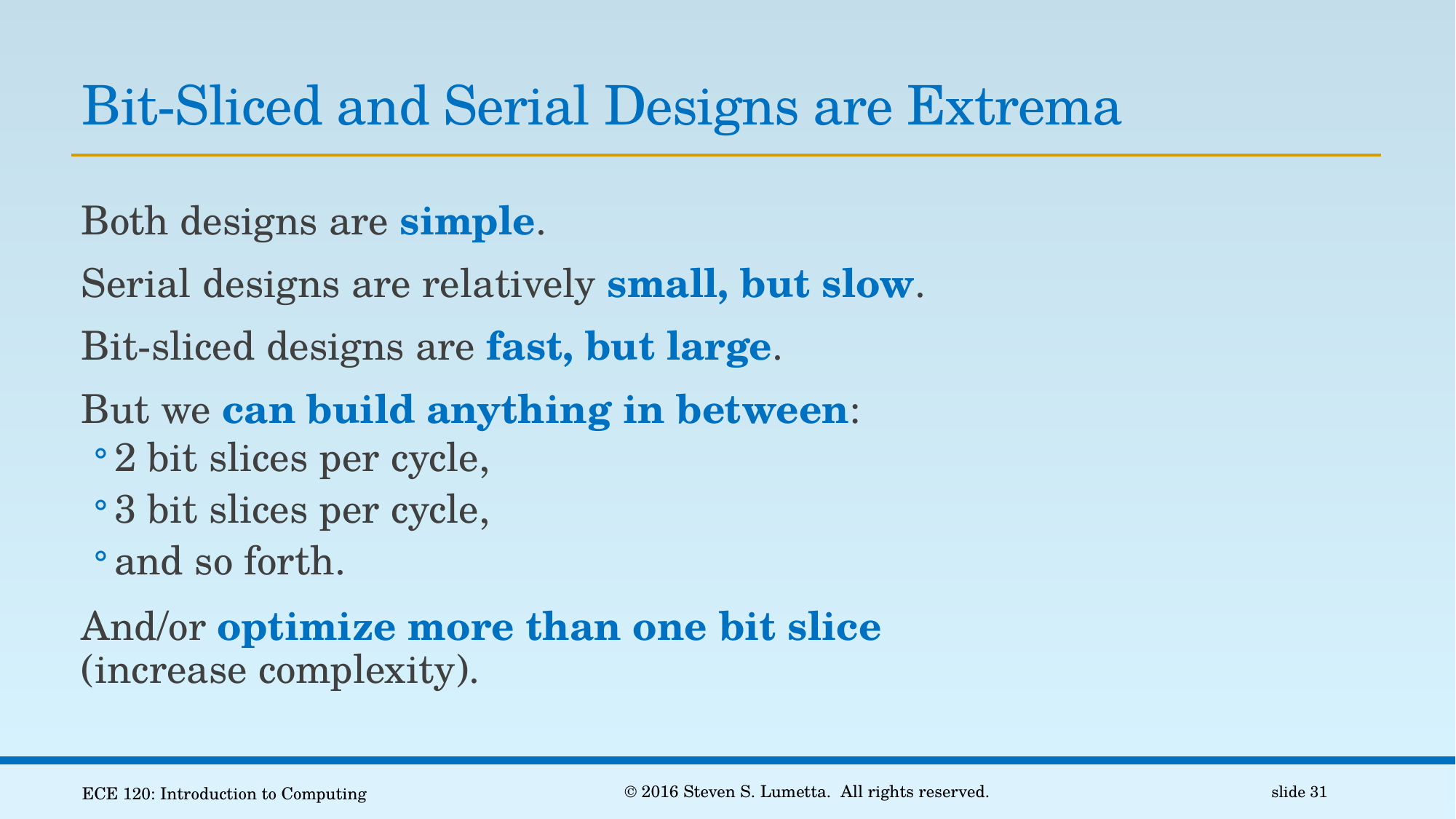

# Bit-Sliced and Serial Designs are Extrema
Both designs are simple.
Serial designs are relatively small, but slow.
Bit-sliced designs are fast, but large.
But we can build anything in between:
2 bit slices per cycle,
3 bit slices per cycle,
and so forth.
And/or optimize more than one bit slice
(increase complexity).
ECE 120: Introduction to Computing
© 2016 Steven S. Lumetta.  All rights reserved.
slide 31